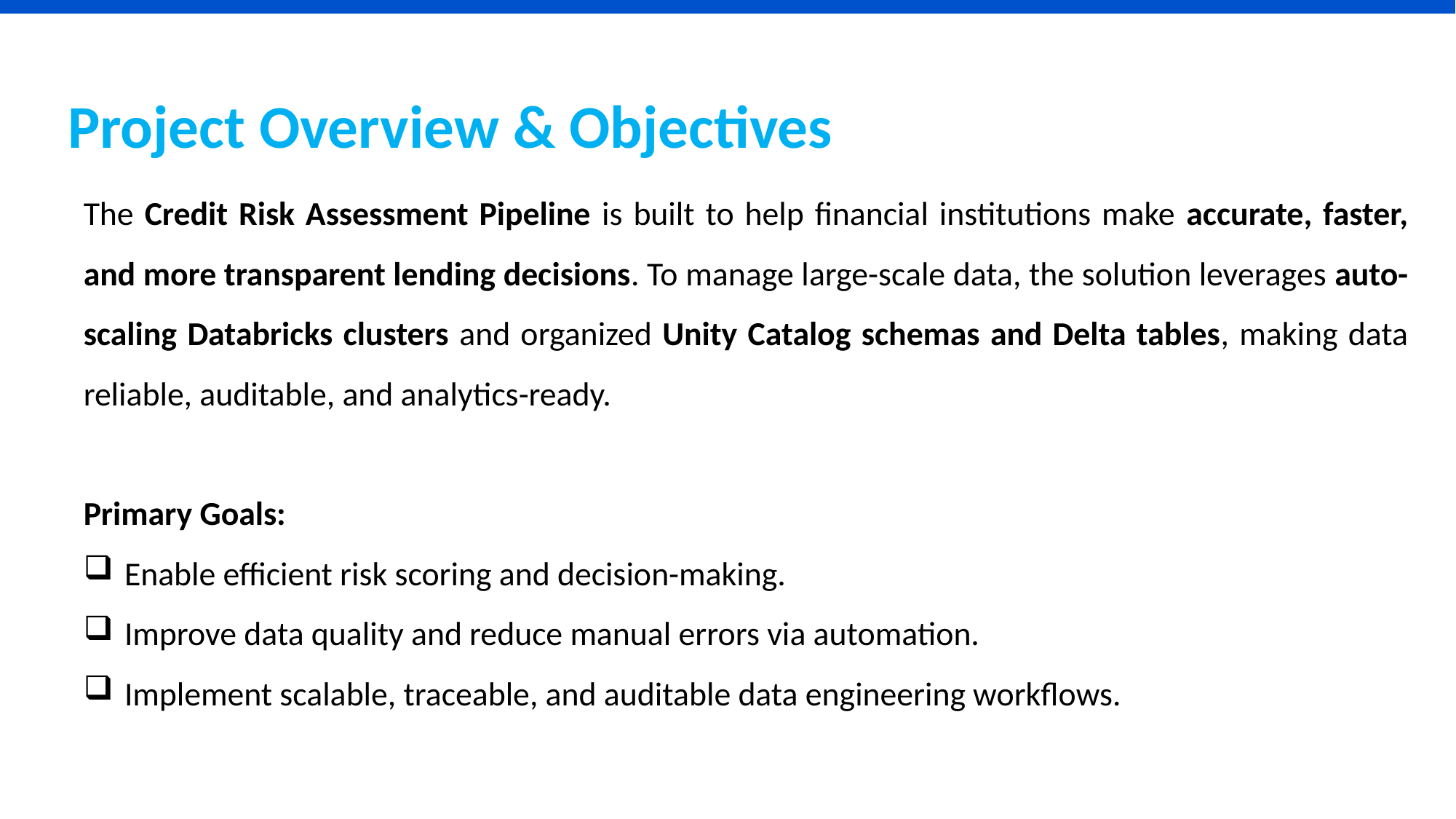

Project Overview & Objectives
The Credit Risk Assessment Pipeline is built to help financial institutions make accurate, faster, and more transparent lending decisions. To manage large-scale data, the solution leverages auto-scaling Databricks clusters and organized Unity Catalog schemas and Delta tables, making data reliable, auditable, and analytics-ready.

Primary Goals:
Enable efficient risk scoring and decision-making.
Improve data quality and reduce manual errors via automation.
Implement scalable, traceable, and auditable data engineering workflows.